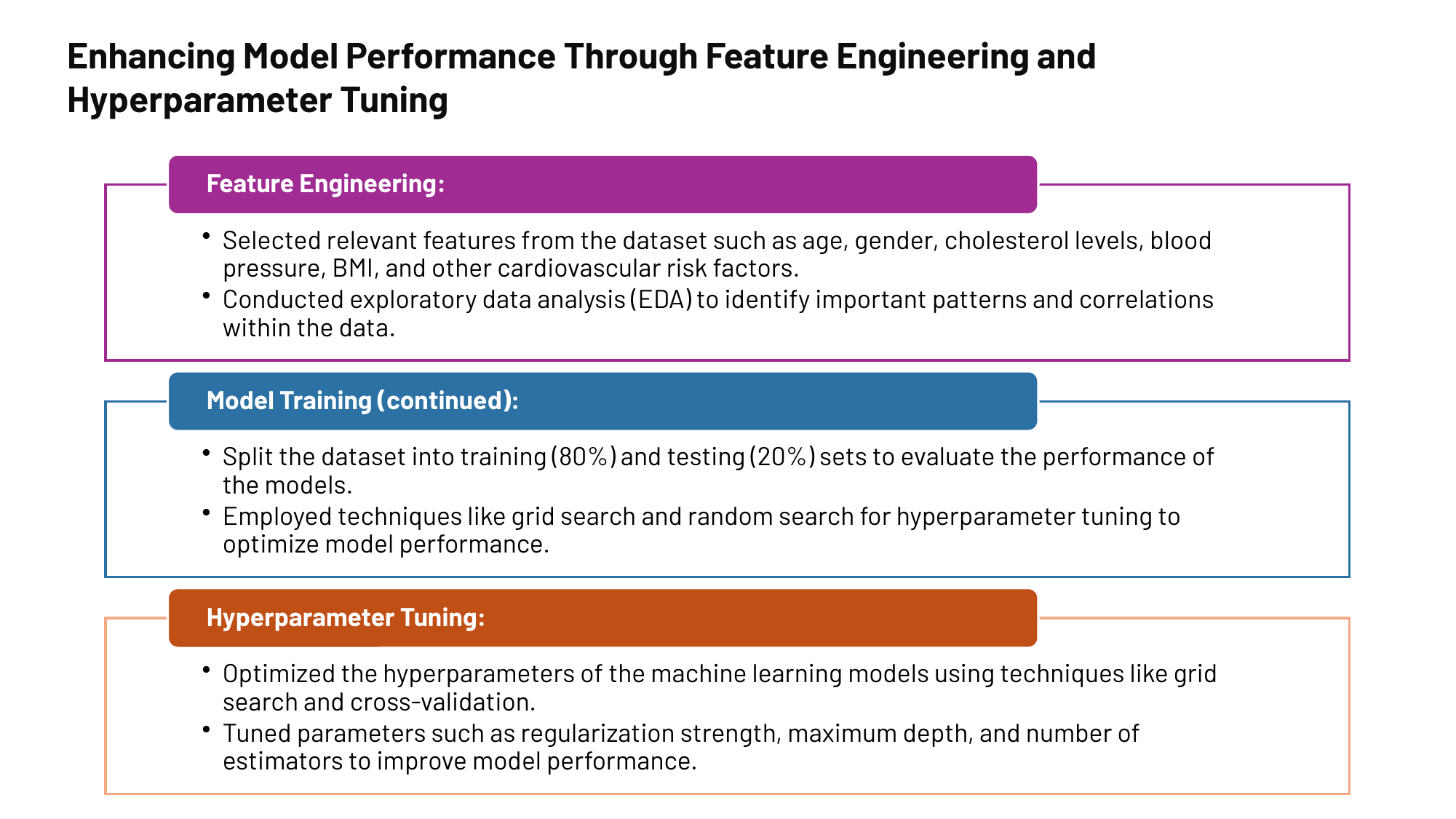

Enhancing Model Performance Through Feature Engineering and Hyperparameter Tuning
Selected relevant features from the dataset such as age, gender, cholesterol levels, blood pressure, BMI, and other cardiovascular risk factors.
Conducted exploratory data analysis (EDA) to identify important patterns and correlations within the data.
Feature Engineering:
Split the dataset into training (80%) and testing (20%) sets to evaluate the performance of the models.
Employed techniques like grid search and random search for hyperparameter tuning to optimize model performance.
Model Training (continued):
Optimized the hyperparameters of the machine learning models using techniques like grid search and cross-validation.
Tuned parameters such as regularization strength, maximum depth, and number of estimators to improve model performance.
Hyperparameter Tuning: